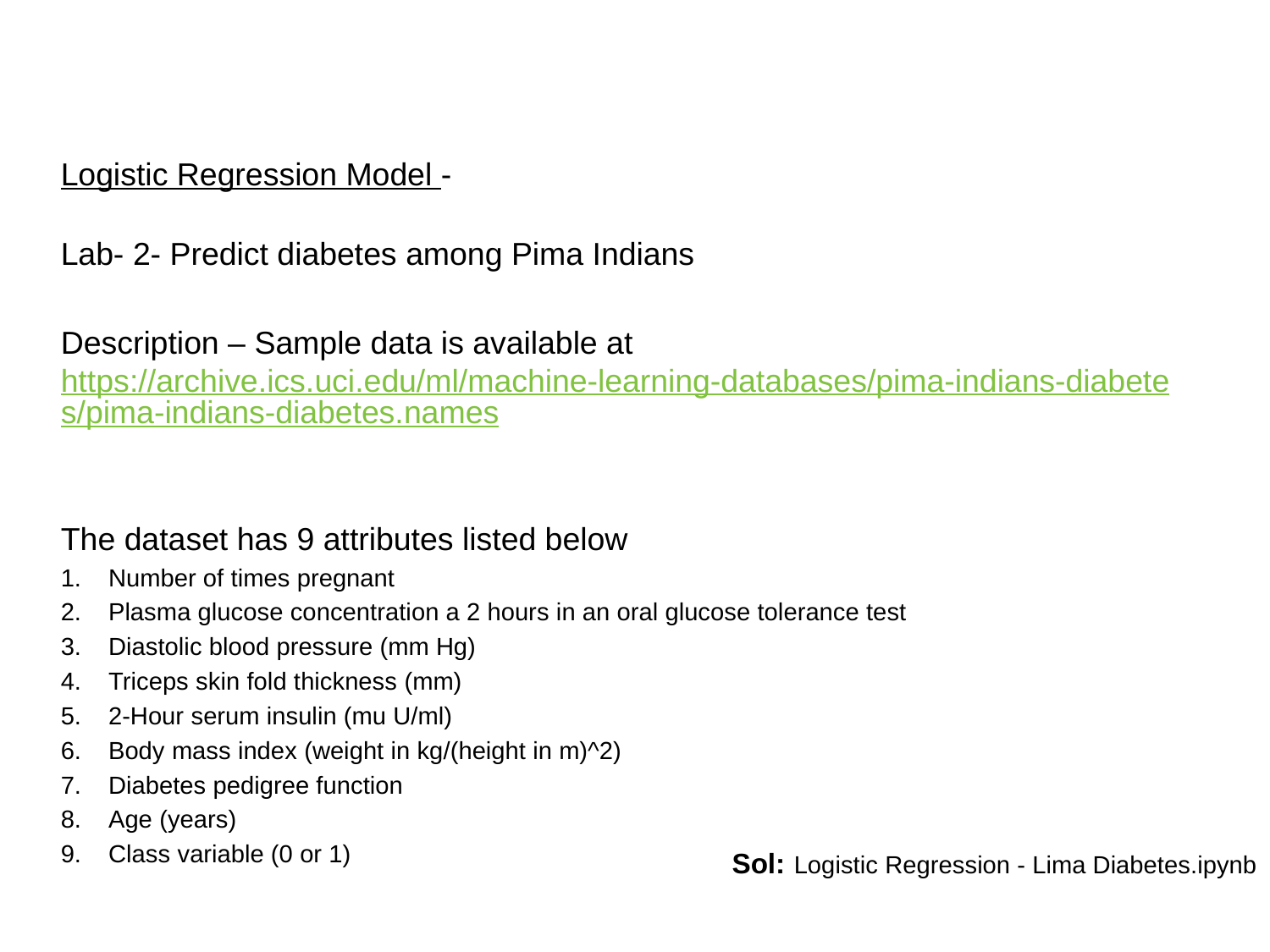

Logistic Regression Model -

Lab- 2- Predict diabetes among Pima Indians

Description – Sample data is available at https://archive.ics.uci.edu/ml/machine-learning-databases/pima-indians-diabetes/pima-indians-diabetes.names

The dataset has 9 attributes listed below
Number of times pregnant
Plasma glucose concentration a 2 hours in an oral glucose tolerance test
Diastolic blood pressure (mm Hg)
Triceps skin fold thickness (mm)
2-Hour serum insulin (mu U/ml)
Body mass index (weight in kg/(height in m)^2)
Diabetes pedigree function
Age (years)
Class variable (0 or 1)

Sol: Logistic Regression - Lima Diabetes.ipynb